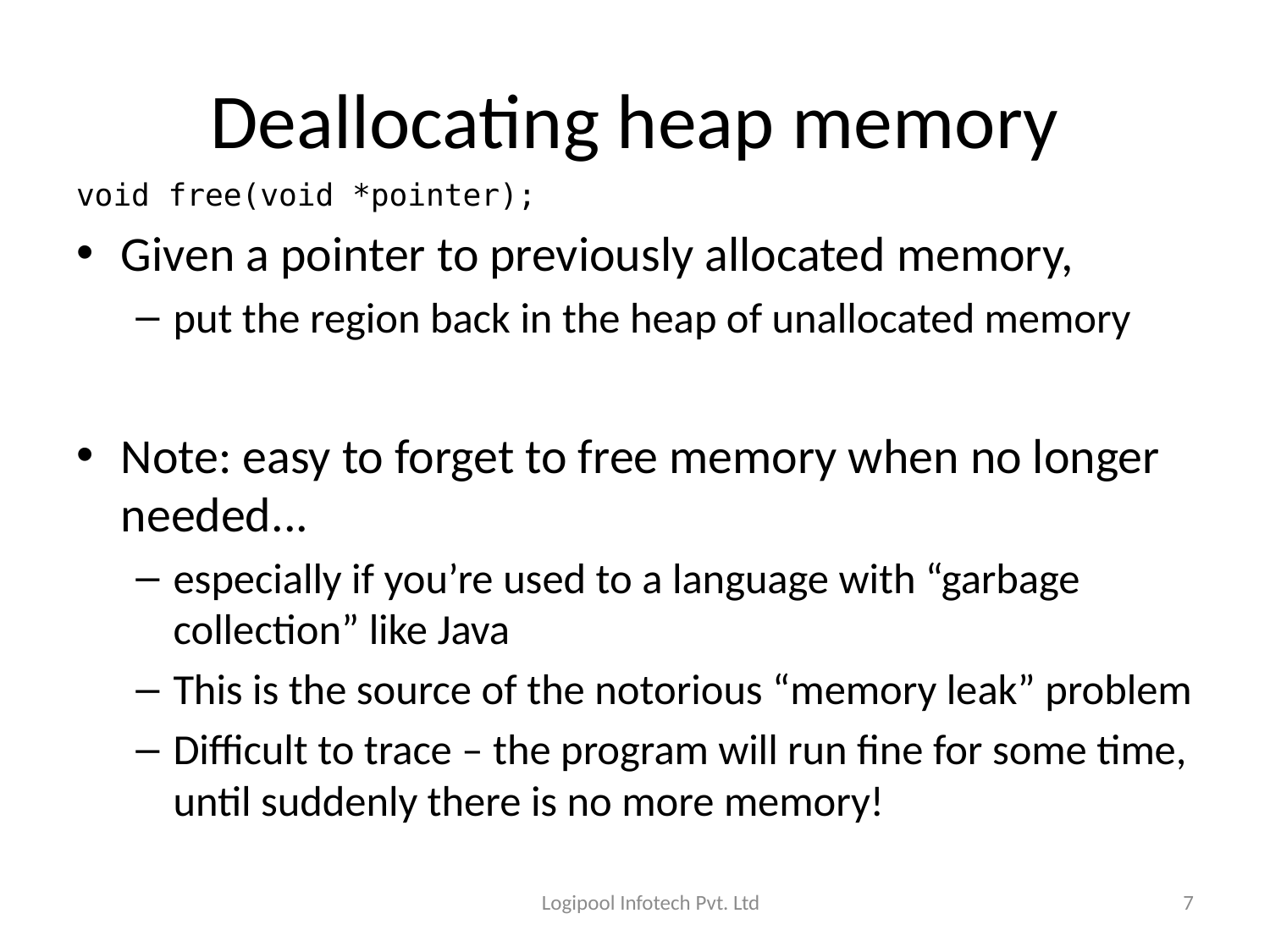

# Deallocating heap memory
void free(void *pointer);
Given a pointer to previously allocated memory,
put the region back in the heap of unallocated memory

Note: easy to forget to free memory when no longer needed...
especially if you’re used to a language with “garbage collection” like Java
This is the source of the notorious “memory leak” problem
Difficult to trace – the program will run fine for some time, until suddenly there is no more memory!
Logipool Infotech Pvt. Ltd
7